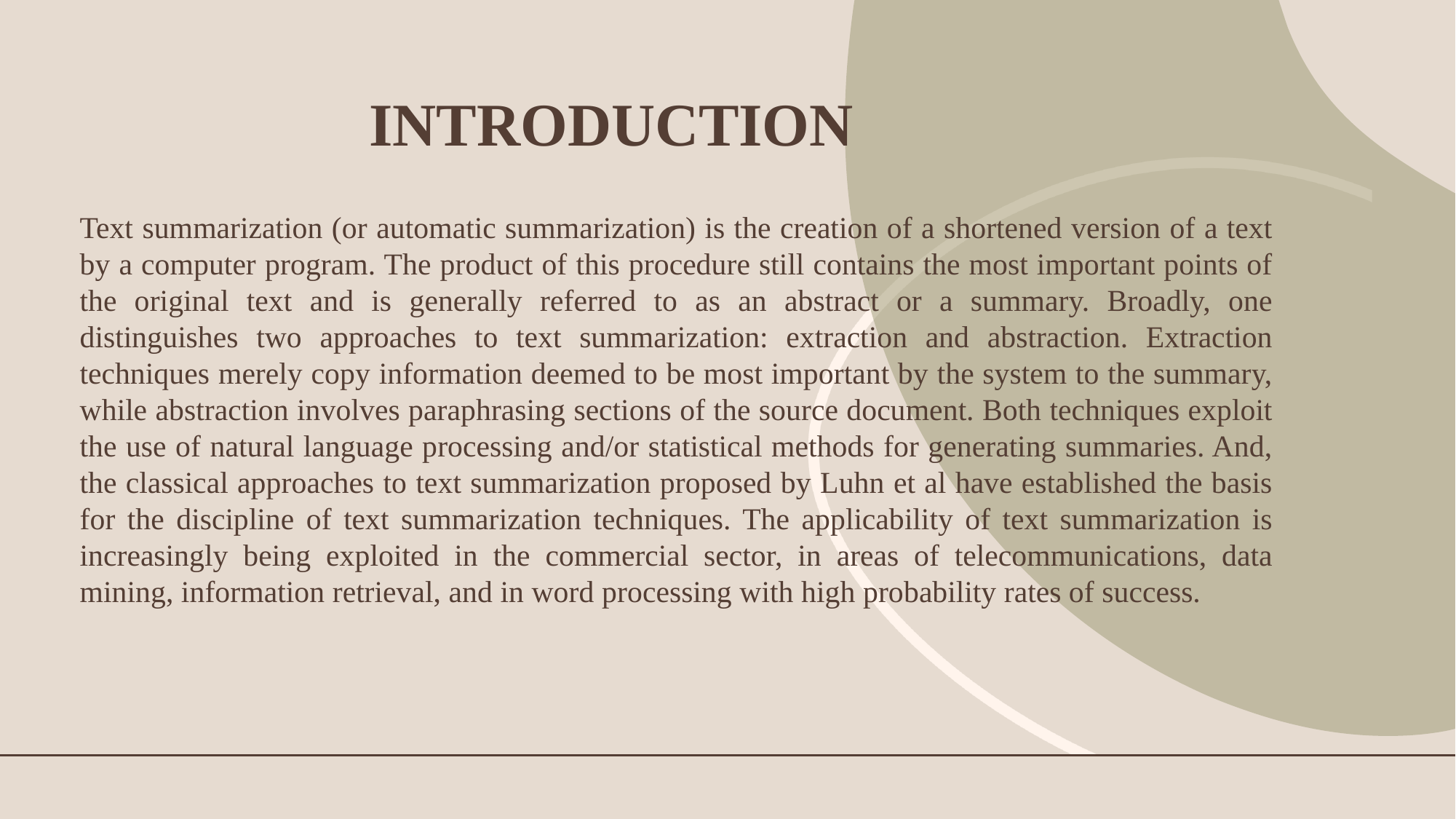

# INTRODUCTION
Text summarization (or automatic summarization) is the creation of a shortened version of a text by a computer program. The product of this procedure still contains the most important points of the original text and is generally referred to as an abstract or a summary. Broadly, one distinguishes two approaches to text summarization: extraction and abstraction. Extraction techniques merely copy information deemed to be most important by the system to the summary, while abstraction involves paraphrasing sections of the source document. Both techniques exploit the use of natural language processing and/or statistical methods for generating summaries. And, the classical approaches to text summarization proposed by Luhn et al have established the basis for the discipline of text summarization techniques. The applicability of text summarization is increasingly being exploited in the commercial sector, in areas of telecommunications, data mining, information retrieval, and in word processing with high probability rates of success.